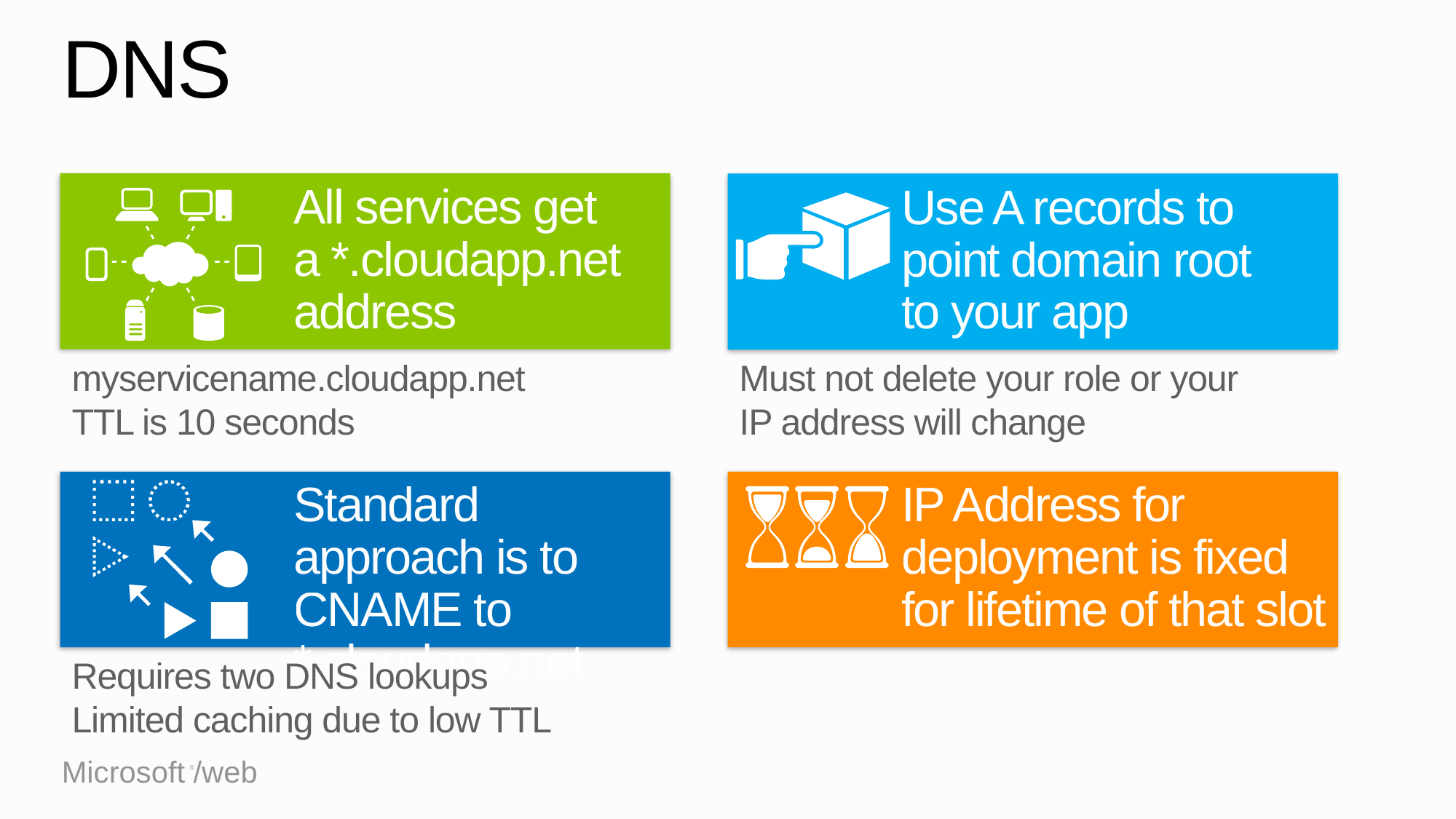

# DNS

All services get
a *.cloudapp.net address
Use A records to point domain root
to your app

myservicename.cloudapp.net
TTL is 10 seconds
Must not delete your role or your IP address will change

Standard approach is to CNAME to *.cloudapp.net
IP Address for deployment is fixed
for lifetime of that slot

Requires two DNS lookups
Limited caching due to low TTL